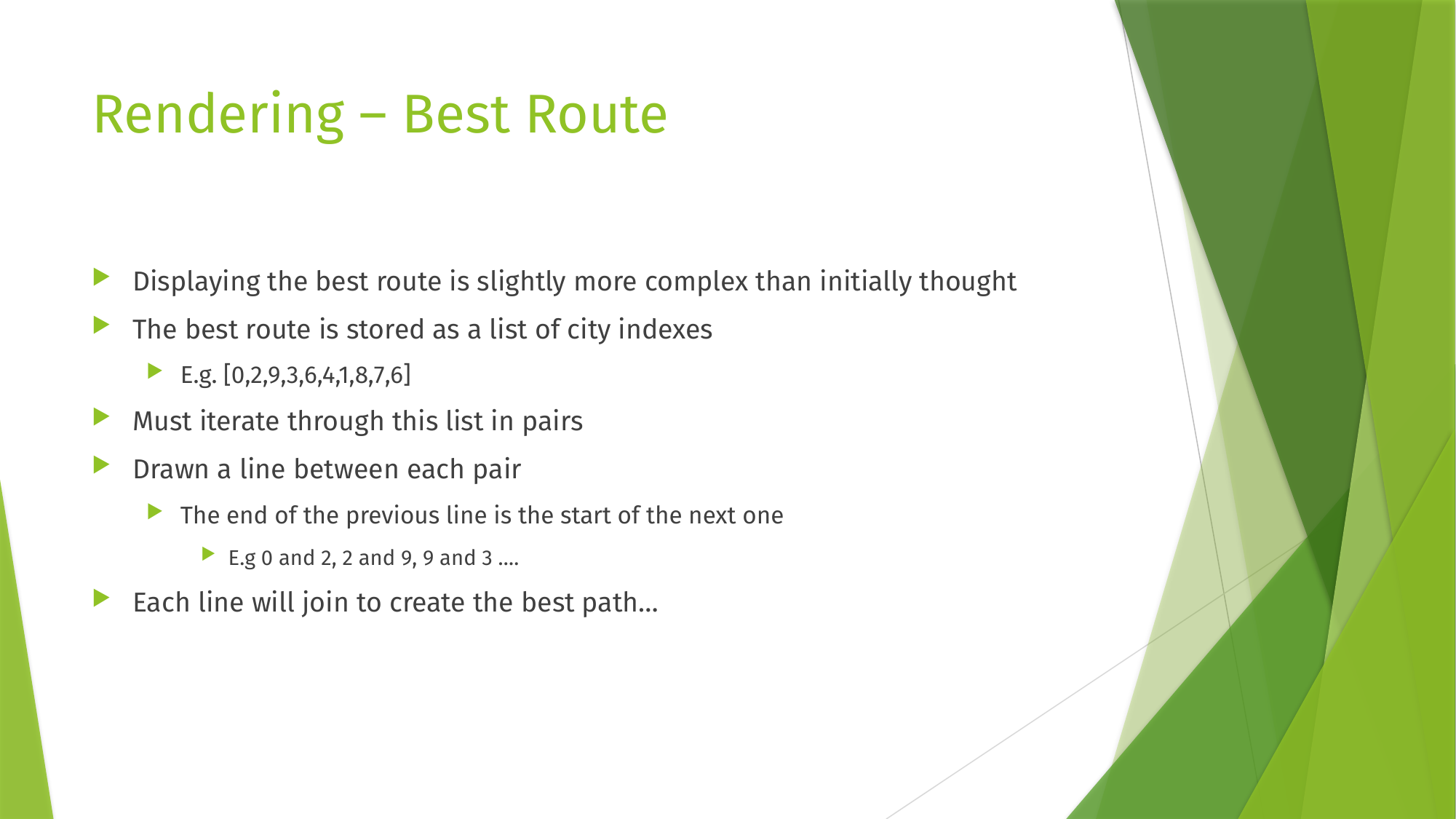

# Rendering – Best Route
Displaying the best route is slightly more complex than initially thought
The best route is stored as a list of city indexes
E.g. [0,2,9,3,6,4,1,8,7,6]
Must iterate through this list in pairs
Drawn a line between each pair
The end of the previous line is the start of the next one
E.g 0 and 2, 2 and 9, 9 and 3 ….
Each line will join to create the best path…